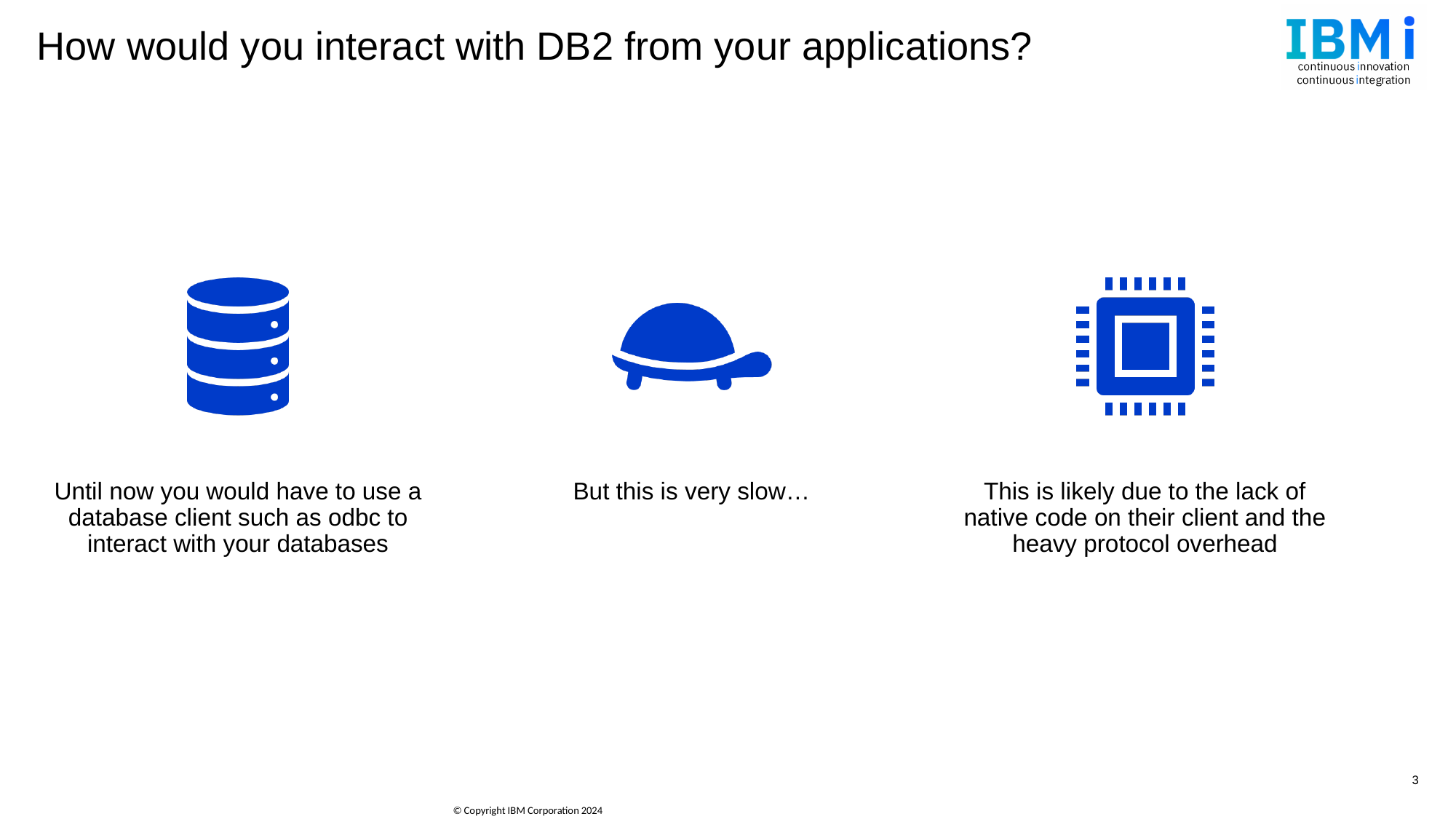

# How would you interact with DB2 from your applications?
Until now you would have to use a database client such as odbc to interact with your databases
But this is very slow…
This is likely due to the lack of native code on their client and the heavy protocol overhead
3